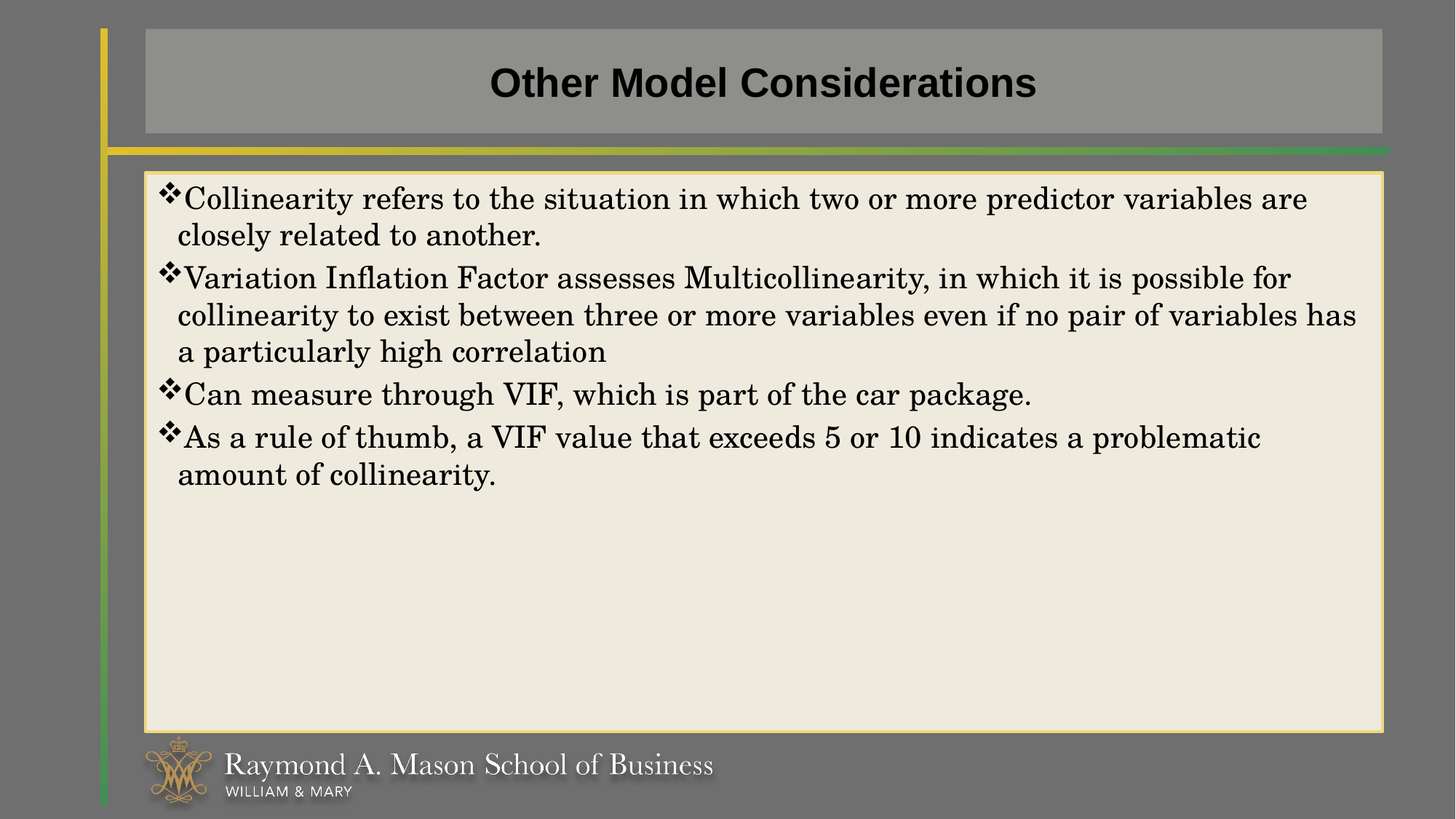

# Other Model Considerations
Collinearity refers to the situation in which two or more predictor variables are closely related to another.
Variation Inflation Factor assesses Multicollinearity, in which it is possible for collinearity to exist between three or more variables even if no pair of variables has a particularly high correlation
Can measure through VIF, which is part of the car package.
As a rule of thumb, a VIF value that exceeds 5 or 10 indicates a problematic amount of collinearity.